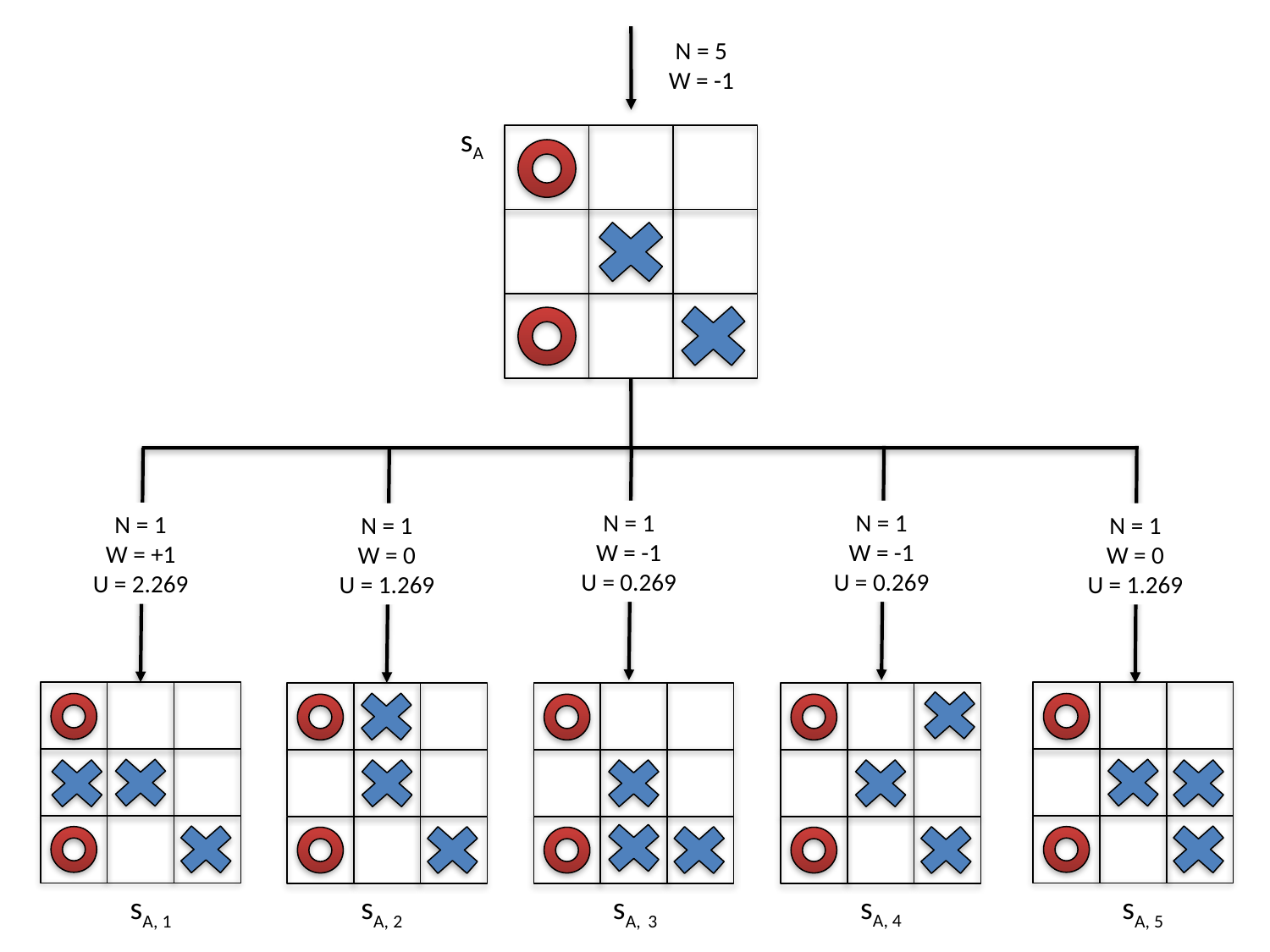

N = 5
W = -1
sA

N = 1
W = -1
U = 0.269
N = 1
W = -1
U = 0.269
N = 1
W = +1
U = 2.269
N = 1
W = 0
U = 1.269
N = 1
W = 0
U = 1.269

sA, 4
sA, 1
sA, 2
sA, 3
sA, 5